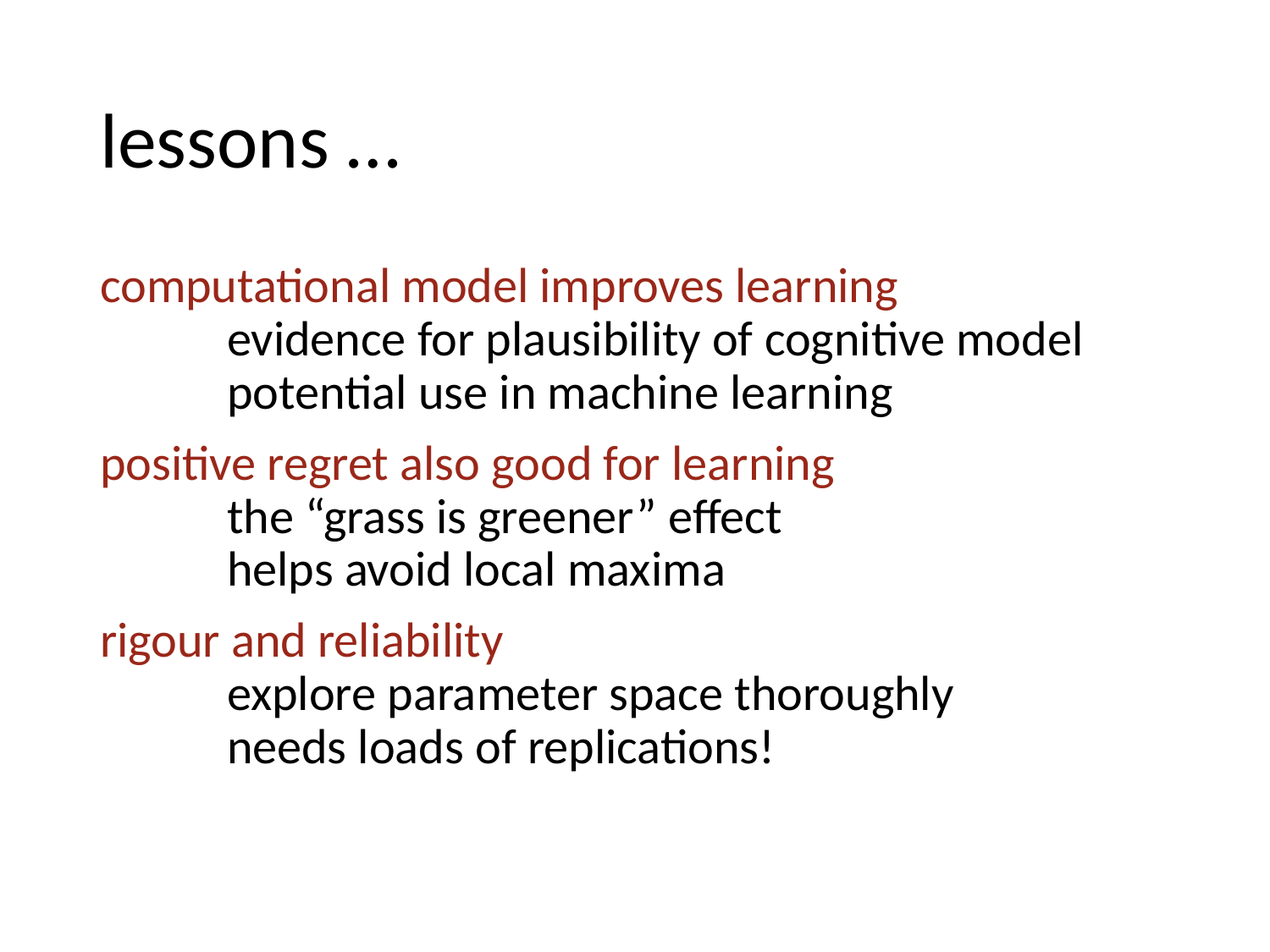

# lessons …
computational model improves learning
	evidence for plausibility of cognitive model
	potential use in machine learning
positive regret also good for learning
	the “grass is greener” effect
	helps avoid local maxima
rigour and reliability
	explore parameter space thoroughly
	needs loads of replications!